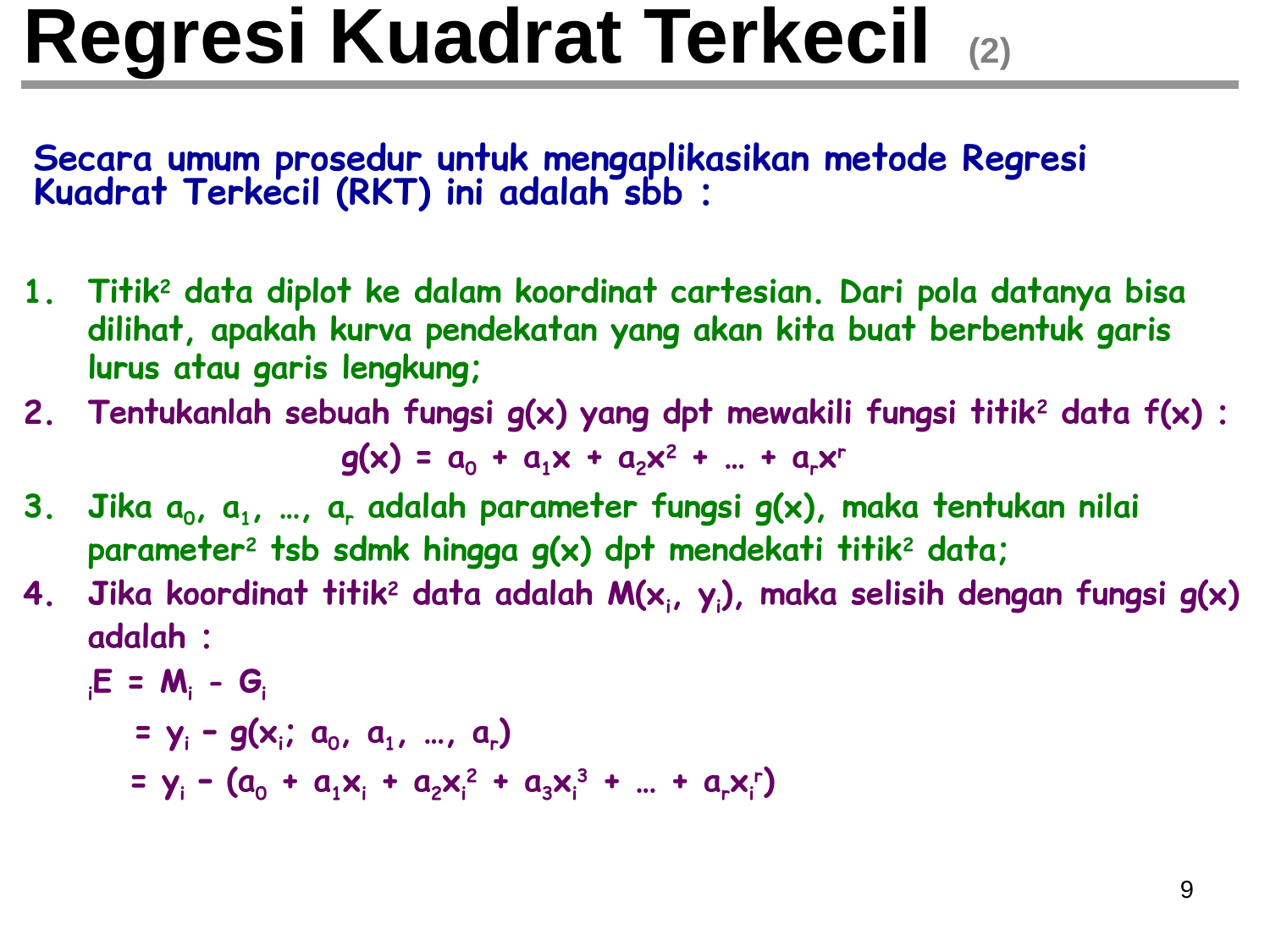

# Regresi Kuadrat Terkecil    (2)
Secara umum prosedur untuk mengaplikasikan metode Regresi Kuadrat Terkecil (RKT) ini adalah sbb :
Titik2 data diplot ke dalam koordinat cartesian. Dari pola datanya bisa dilihat, apakah kurva pendekatan yang akan kita buat berbentuk garis lurus atau garis lengkung;
Tentukanlah sebuah fungsi g(x) yang dpt mewakili fungsi titik2 data f(x) :
			g(x) = a0 + a1x + a2x2 + … + arxr
Jika a0, a1, …, ar adalah parameter fungsi g(x), maka tentukan nilai parameter2 tsb sdmk hingga g(x) dpt mendekati titik2 data;
Jika koordinat titik2 data adalah M(xi, yi), maka selisih dengan fungsi g(x) adalah :
	iE = Mi - Gi
        = yi – g(xi; a0, a1, …, ar)
	   = yi – (a0 + a1xi + a2xi2 + a3xi3 + … + arxir)
9